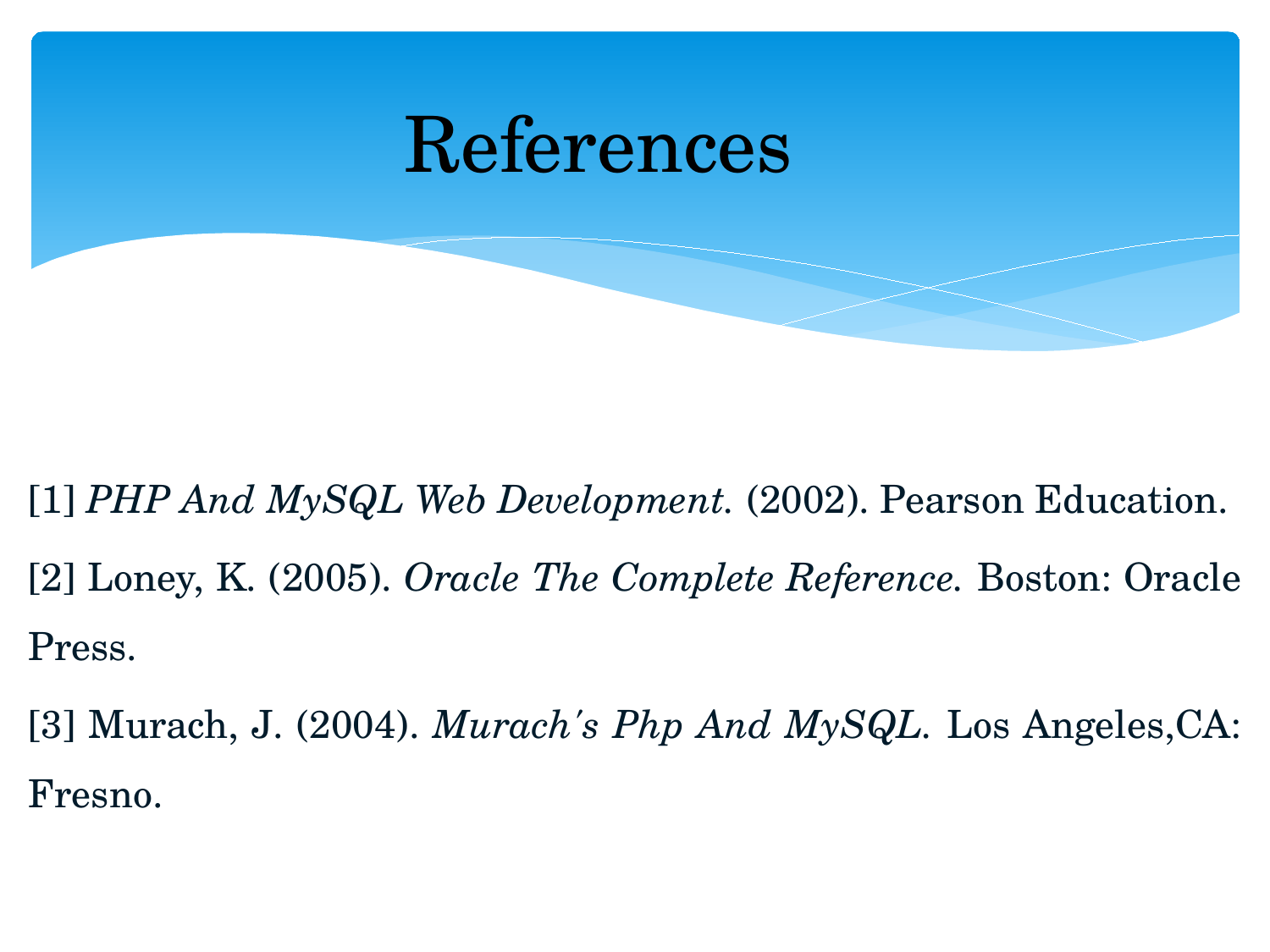

References
[1] PHP And MySQL Web Development. (2002). Pearson Education.
[2] Loney, K. (2005). Oracle The Complete Reference. Boston: Oracle Press.
[3] Murach, J. (2004). Murach's Php And MySQL. Los Angeles,CA: Fresno.